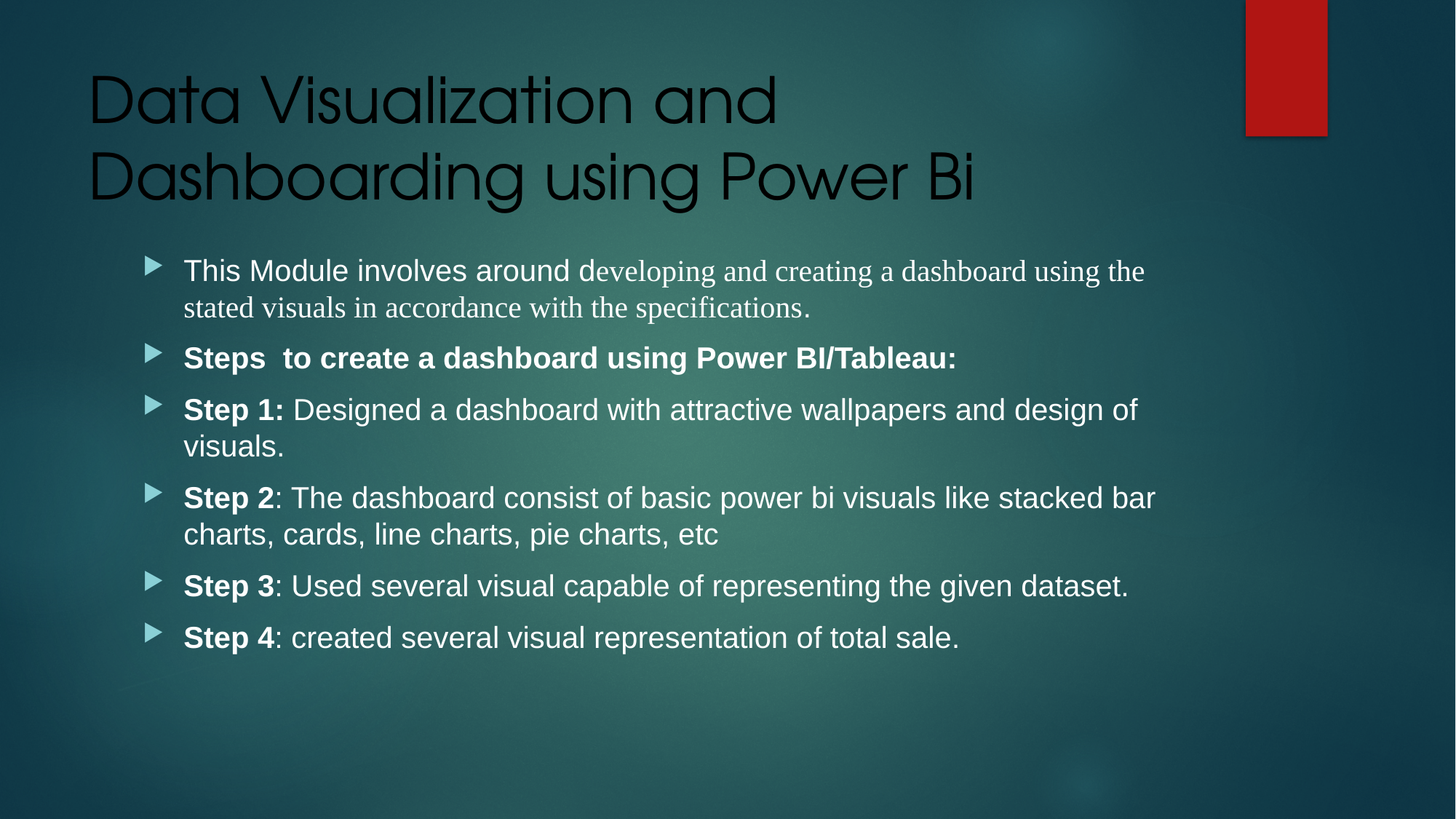

# Data Visualization and Dashboarding using Power Bi
This Module involves around developing and creating a dashboard using the stated visuals in accordance with the specifications.
Steps  to create a dashboard using Power BI/Tableau:
Step 1: Designed a dashboard with attractive wallpapers and design of visuals.
Step 2: The dashboard consist of basic power bi visuals like stacked bar charts, cards, line charts, pie charts, etc
Step 3: Used several visual capable of representing the given dataset.
Step 4: created several visual representation of total sale.